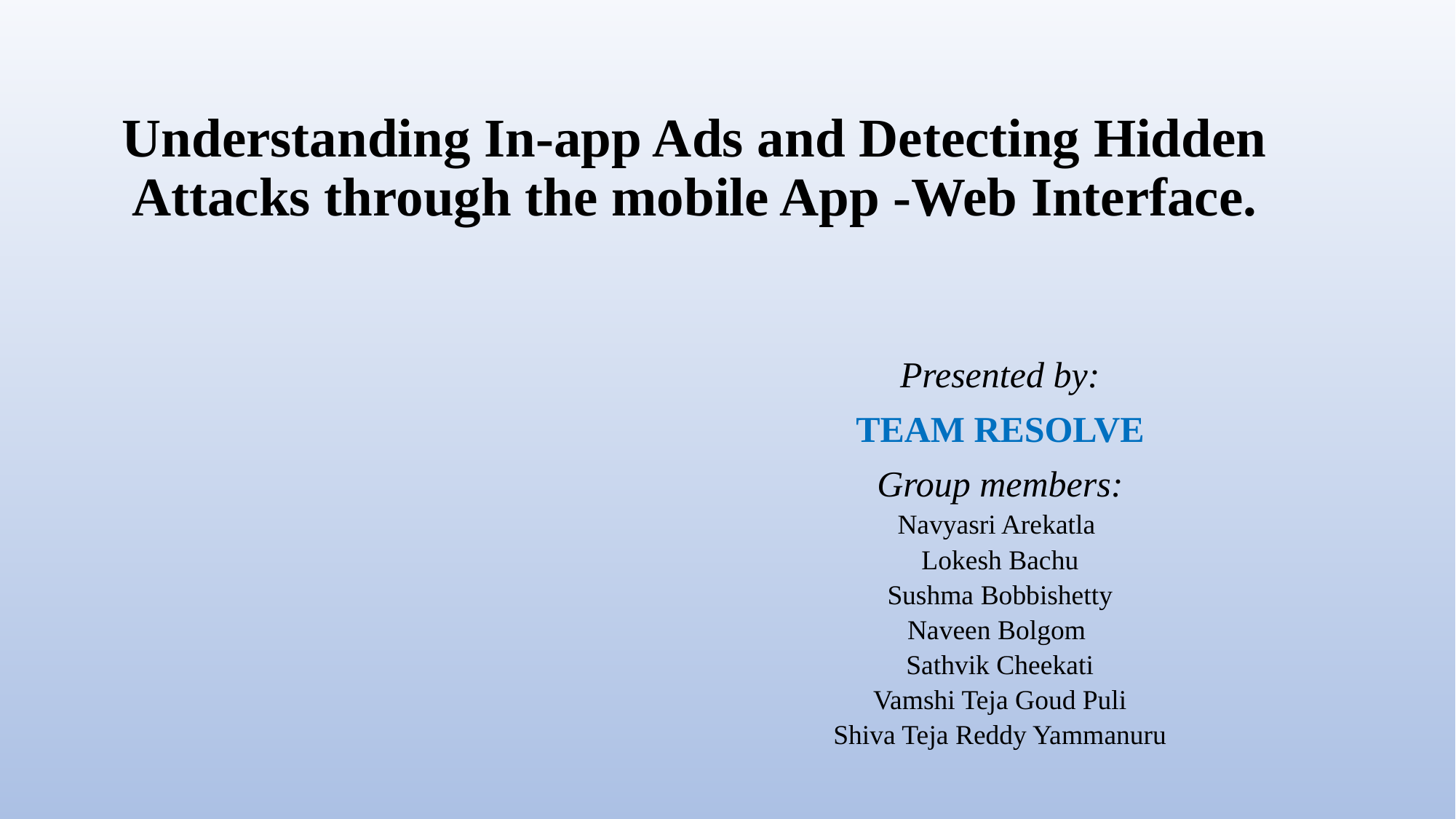

# Understanding In-app Ads and Detecting Hidden Attacks through the mobile App -Web Interface.
Presented by:
TEAM RESOLVE
Group members:
Navyasri Arekatla
Lokesh Bachu
Sushma Bobbishetty
Naveen Bolgom
Sathvik Cheekati
Vamshi Teja Goud Puli
Shiva Teja Reddy Yammanuru